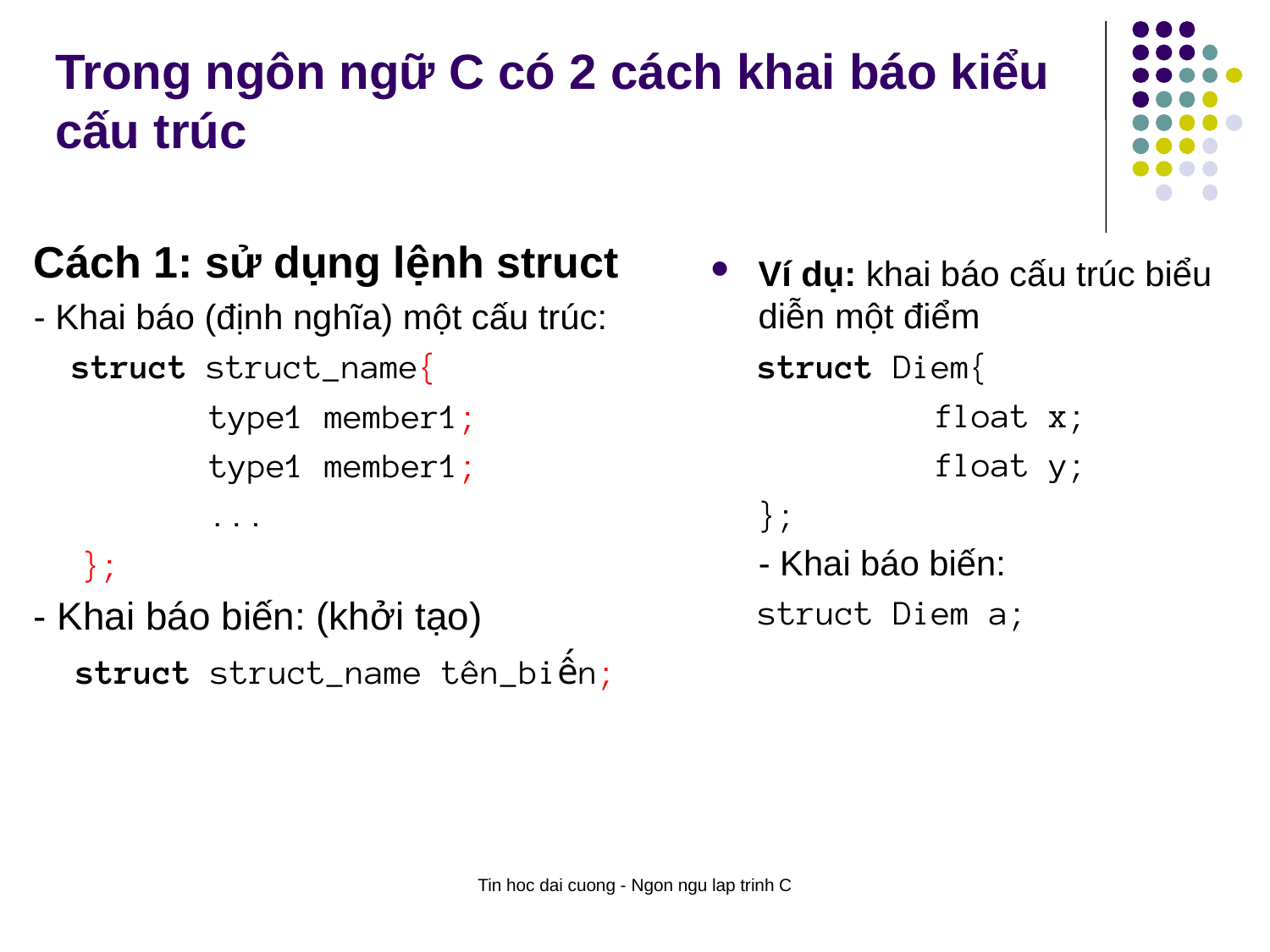

# Trong ngôn ngữ C có 2 cách khai báo kiểu cấu trúc
Cách 1: sử dụng lệnh struct
- Khai báo (định nghĩa) một cấu trúc:
  struct struct_name{
	type1 member1;
	type1 member1;
	...
};
- Khai báo biến: (khởi tạo)
  struct struct_name tên_biến;
Ví dụ: khai báo cấu trúc biểu diễn một điểm
struct Diem{
		float x;
		float y;
};
- Khai báo biến:
struct Diem a;

Tin hoc dai cuong - Ngon ngu lap trinh C